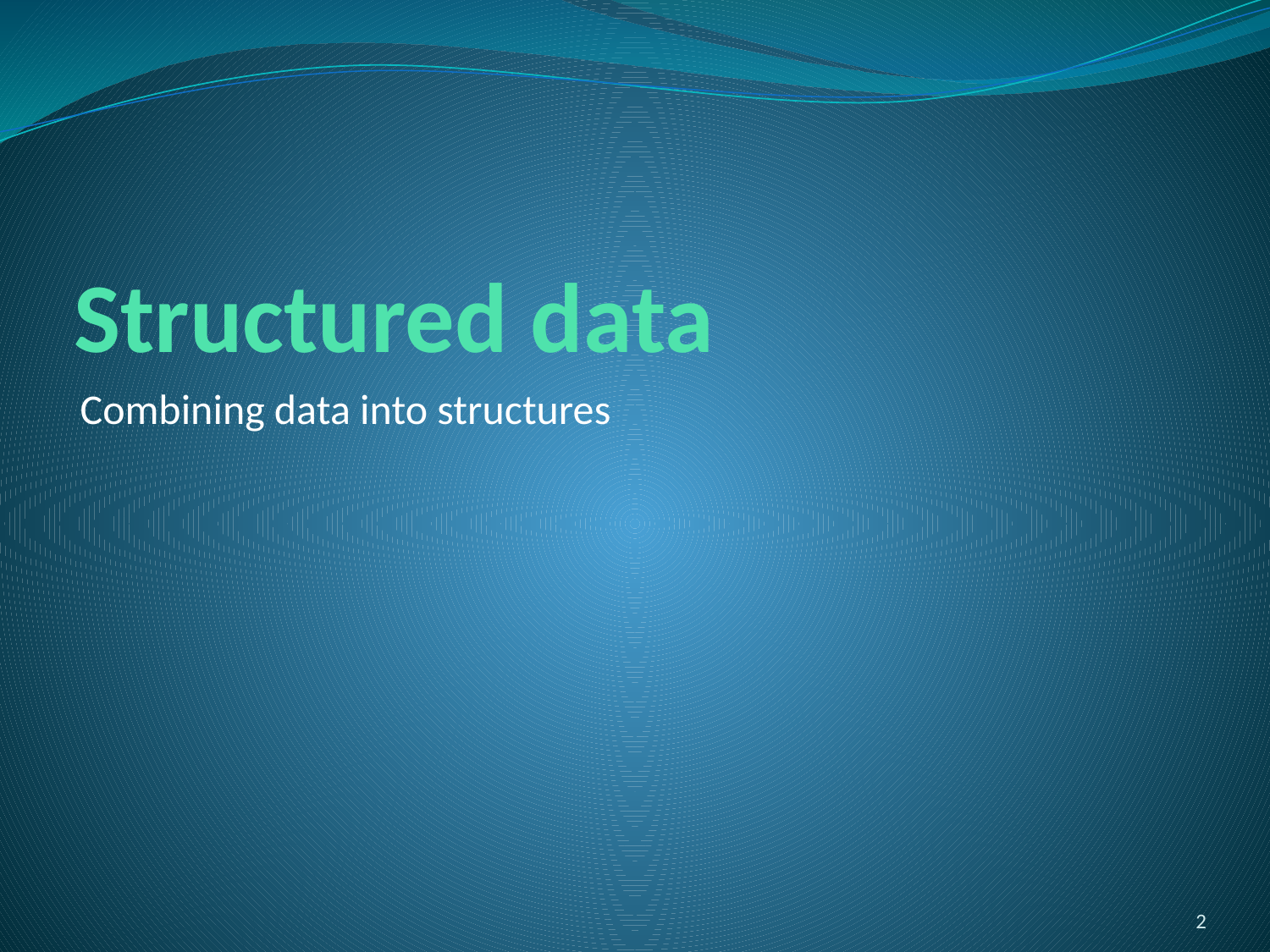

# Structured data
Combining data into structures
2